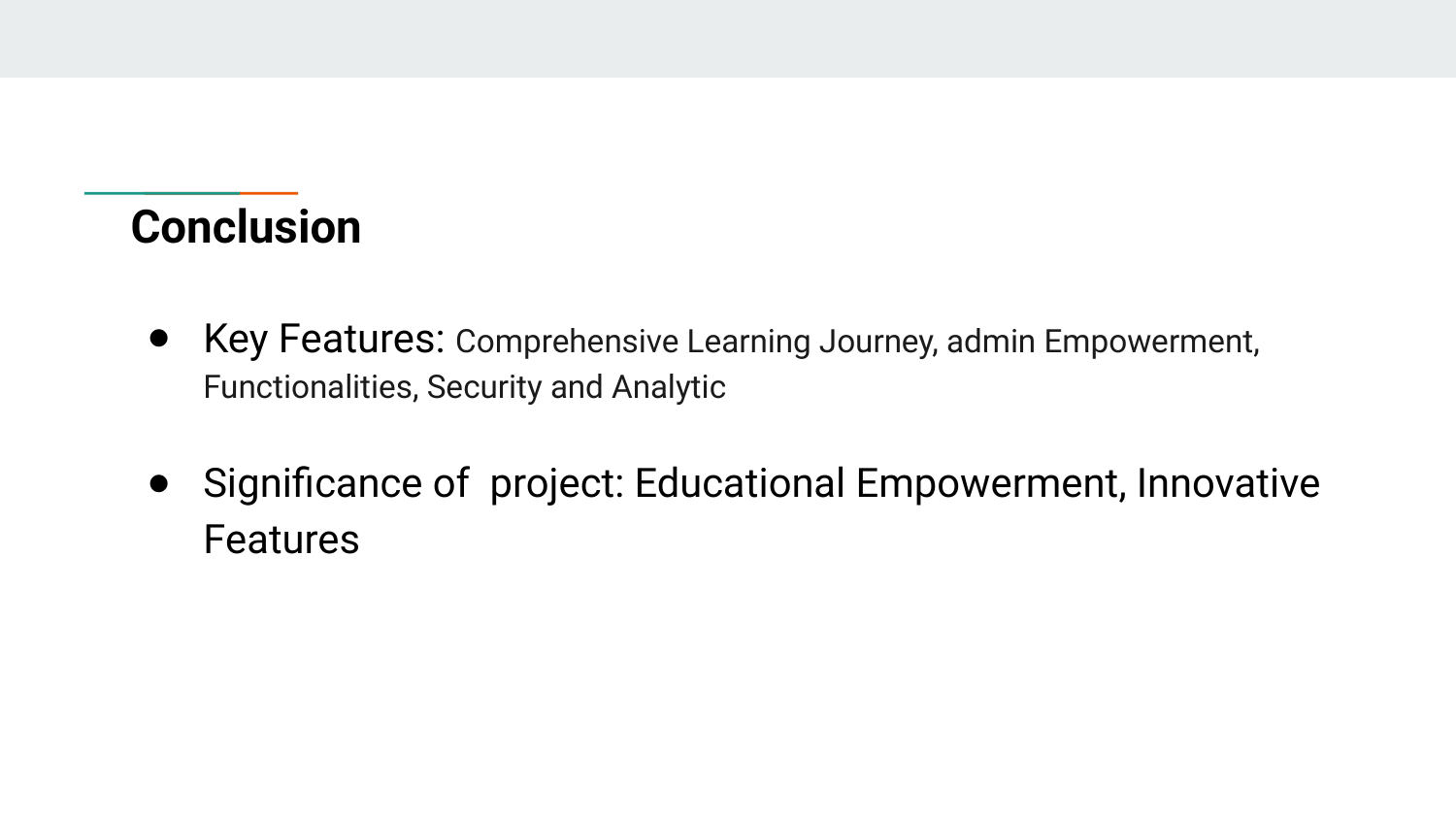

# Conclusion

Key Features: Comprehensive Learning Journey, admin Empowerment, Functionalities, Security and Analytic

Significance of  project: Educational Empowerment, Innovative Features